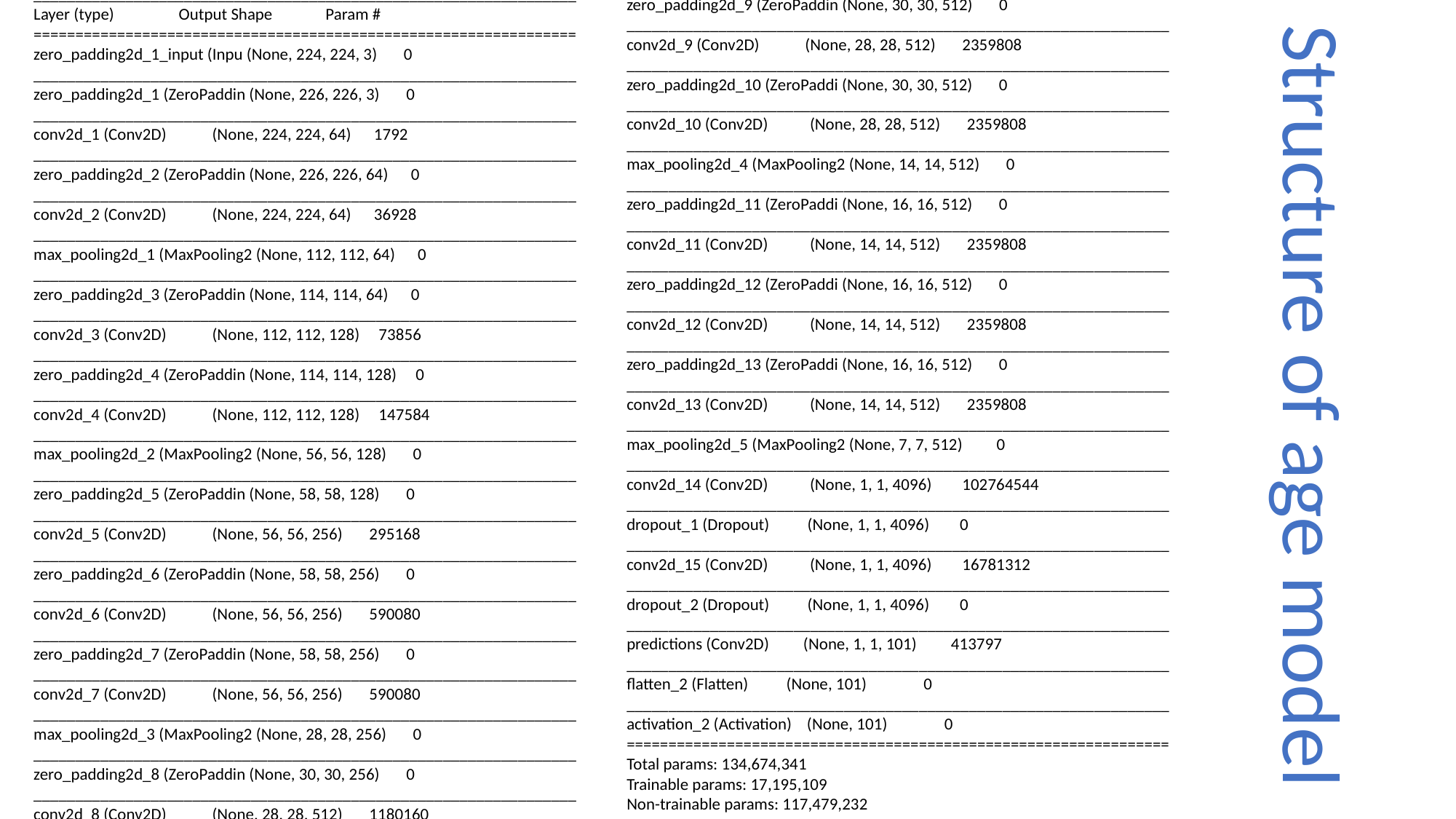

_________________________________________________________________
Layer (type)                 Output Shape              Param #
=================================================================
zero_padding2d_1_input (Inpu (None, 224, 224, 3)       0
_________________________________________________________________
zero_padding2d_1 (ZeroPaddin (None, 226, 226, 3)       0
_________________________________________________________________
conv2d_1 (Conv2D)            (None, 224, 224, 64)      1792
_________________________________________________________________
zero_padding2d_2 (ZeroPaddin (None, 226, 226, 64)      0
_________________________________________________________________
conv2d_2 (Conv2D)            (None, 224, 224, 64)      36928
_________________________________________________________________
max_pooling2d_1 (MaxPooling2 (None, 112, 112, 64)      0
_________________________________________________________________
zero_padding2d_3 (ZeroPaddin (None, 114, 114, 64)      0
_________________________________________________________________
conv2d_3 (Conv2D)            (None, 112, 112, 128)     73856
_________________________________________________________________
zero_padding2d_4 (ZeroPaddin (None, 114, 114, 128)     0
_________________________________________________________________
conv2d_4 (Conv2D)            (None, 112, 112, 128)     147584
_________________________________________________________________
max_pooling2d_2 (MaxPooling2 (None, 56, 56, 128)       0
_________________________________________________________________
zero_padding2d_5 (ZeroPaddin (None, 58, 58, 128)       0
_________________________________________________________________
conv2d_5 (Conv2D)            (None, 56, 56, 256)       295168
_________________________________________________________________
zero_padding2d_6 (ZeroPaddin (None, 58, 58, 256)       0
_________________________________________________________________
conv2d_6 (Conv2D)            (None, 56, 56, 256)       590080
_________________________________________________________________
zero_padding2d_7 (ZeroPaddin (None, 58, 58, 256)       0
_________________________________________________________________
conv2d_7 (Conv2D)            (None, 56, 56, 256)       590080
_________________________________________________________________
max_pooling2d_3 (MaxPooling2 (None, 28, 28, 256)       0
_________________________________________________________________
zero_padding2d_8 (ZeroPaddin (None, 30, 30, 256)       0
_________________________________________________________________
conv2d_8 (Conv2D)            (None, 28, 28, 512)       1180160
_________________________________________________________________
zero_padding2d_9 (ZeroPaddin (None, 30, 30, 512)       0
_________________________________________________________________
conv2d_9 (Conv2D)            (None, 28, 28, 512)       2359808
_________________________________________________________________
zero_padding2d_10 (ZeroPaddi (None, 30, 30, 512)       0
_________________________________________________________________
conv2d_10 (Conv2D)           (None, 28, 28, 512)       2359808
_________________________________________________________________
max_pooling2d_4 (MaxPooling2 (None, 14, 14, 512)       0
_________________________________________________________________
zero_padding2d_11 (ZeroPaddi (None, 16, 16, 512)       0
_________________________________________________________________
conv2d_11 (Conv2D)           (None, 14, 14, 512)       2359808
_________________________________________________________________
zero_padding2d_12 (ZeroPaddi (None, 16, 16, 512)       0
_________________________________________________________________
conv2d_12 (Conv2D)           (None, 14, 14, 512)       2359808
_________________________________________________________________
zero_padding2d_13 (ZeroPaddi (None, 16, 16, 512)       0
_________________________________________________________________
conv2d_13 (Conv2D)           (None, 14, 14, 512)       2359808
_________________________________________________________________
max_pooling2d_5 (MaxPooling2 (None, 7, 7, 512)         0
_________________________________________________________________
conv2d_14 (Conv2D)           (None, 1, 1, 4096)        102764544
_________________________________________________________________
dropout_1 (Dropout)          (None, 1, 1, 4096)        0
_________________________________________________________________
conv2d_15 (Conv2D)           (None, 1, 1, 4096)        16781312
_________________________________________________________________
dropout_2 (Dropout)          (None, 1, 1, 4096)        0
_________________________________________________________________
predictions (Conv2D)         (None, 1, 1, 101)         413797
_________________________________________________________________
flatten_2 (Flatten)          (None, 101)               0
_________________________________________________________________
activation_2 (Activation)    (None, 101)               0
=================================================================
Total params: 134,674,341
Trainable params: 17,195,109
Non-trainable params: 117,479,232
_________________________________________________________________
Structure of age model